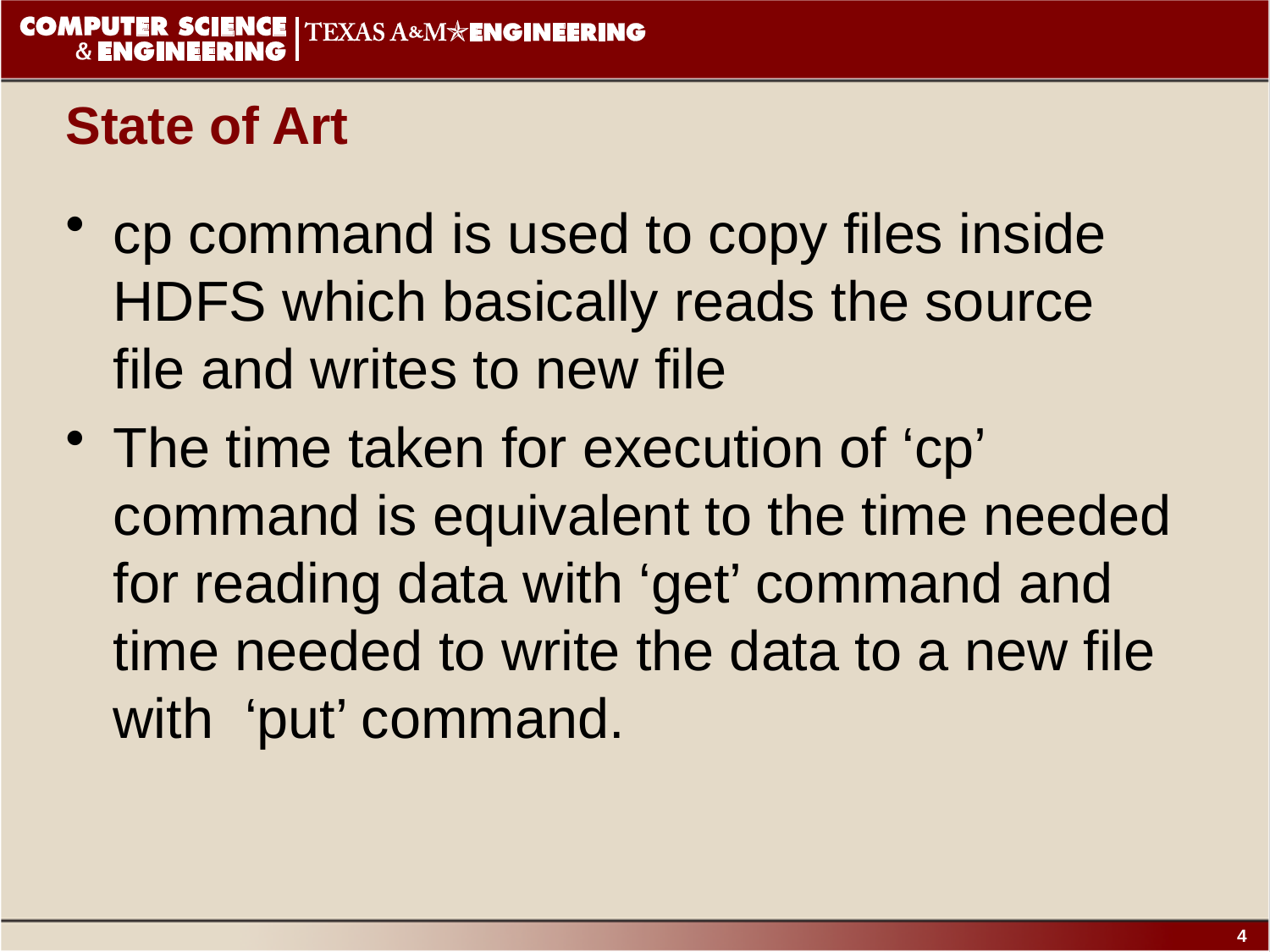

# State of Art
cp command is used to copy files inside HDFS which basically reads the source file and writes to new file
The time taken for execution of ‘cp’ command is equivalent to the time needed for reading data with ‘get’ command and time needed to write the data to a new file with  ‘put’ command.

4